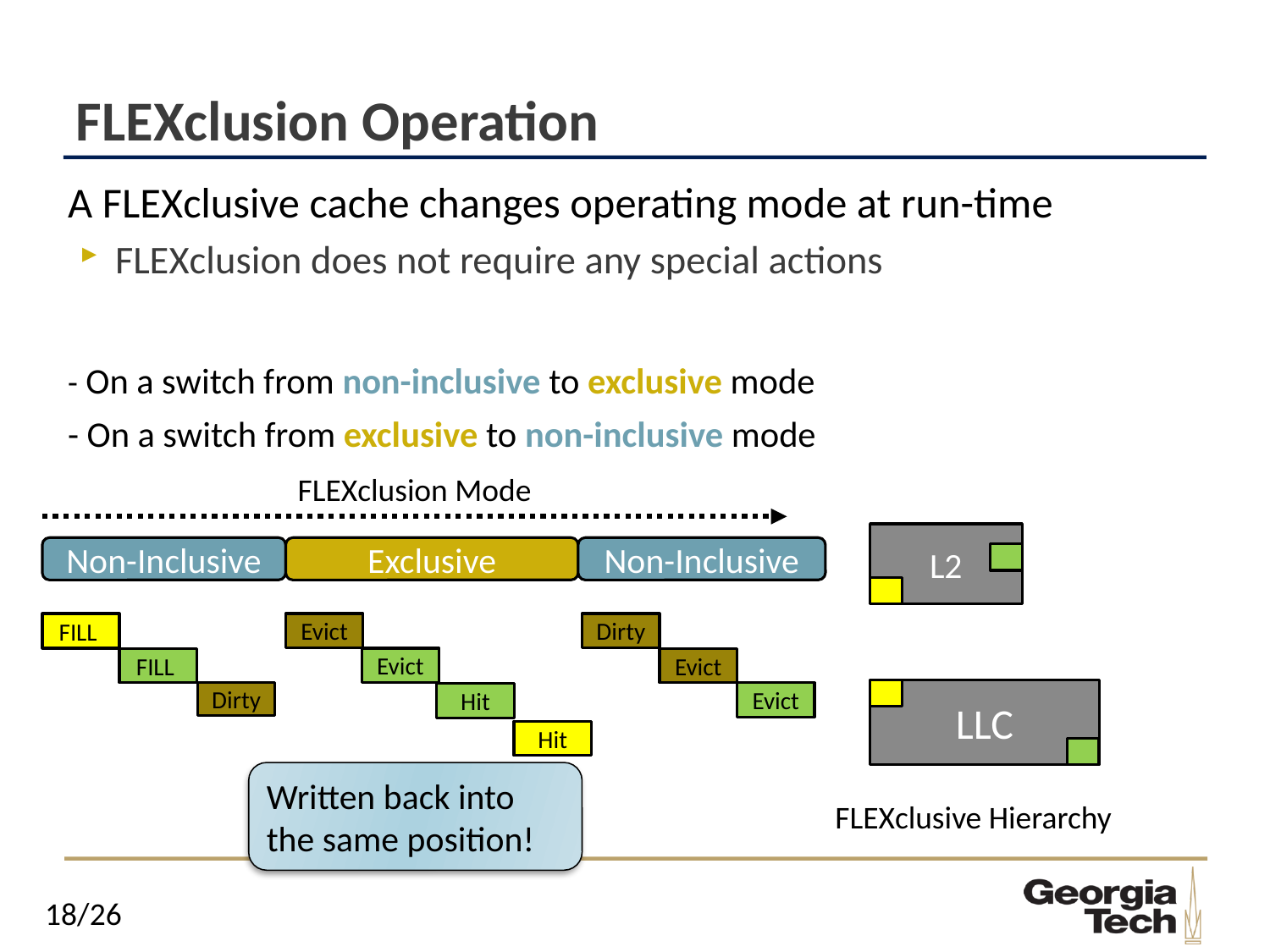

# FLEXclusion Operation
A FLEXclusive cache changes operating mode at run-time
FLEXclusion does not require any special actions

- On a switch from non-inclusive to exclusive mode
- On a switch from exclusive to non-inclusive mode
FLEXclusion Mode
L2
Non-Inclusive
Exclusive
Non-Inclusive

FILL
Evict
Dirty
Evict
FILL
Evict
LLC

Dirty
Evict
Hit
Hit

Written back into the same position!
FLEXclusive Hierarchy